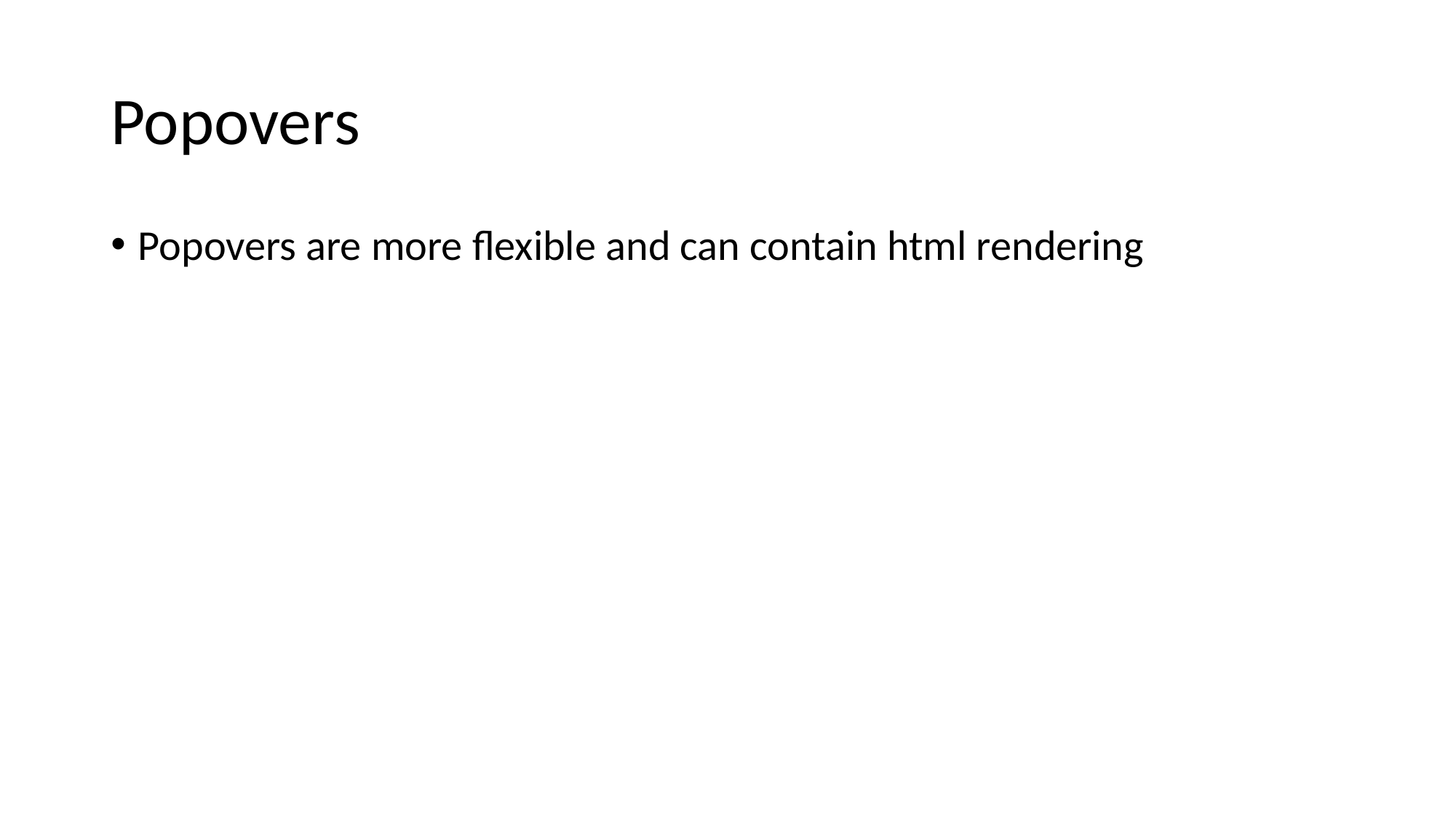

# Popovers
Popovers are more flexible and can contain html rendering